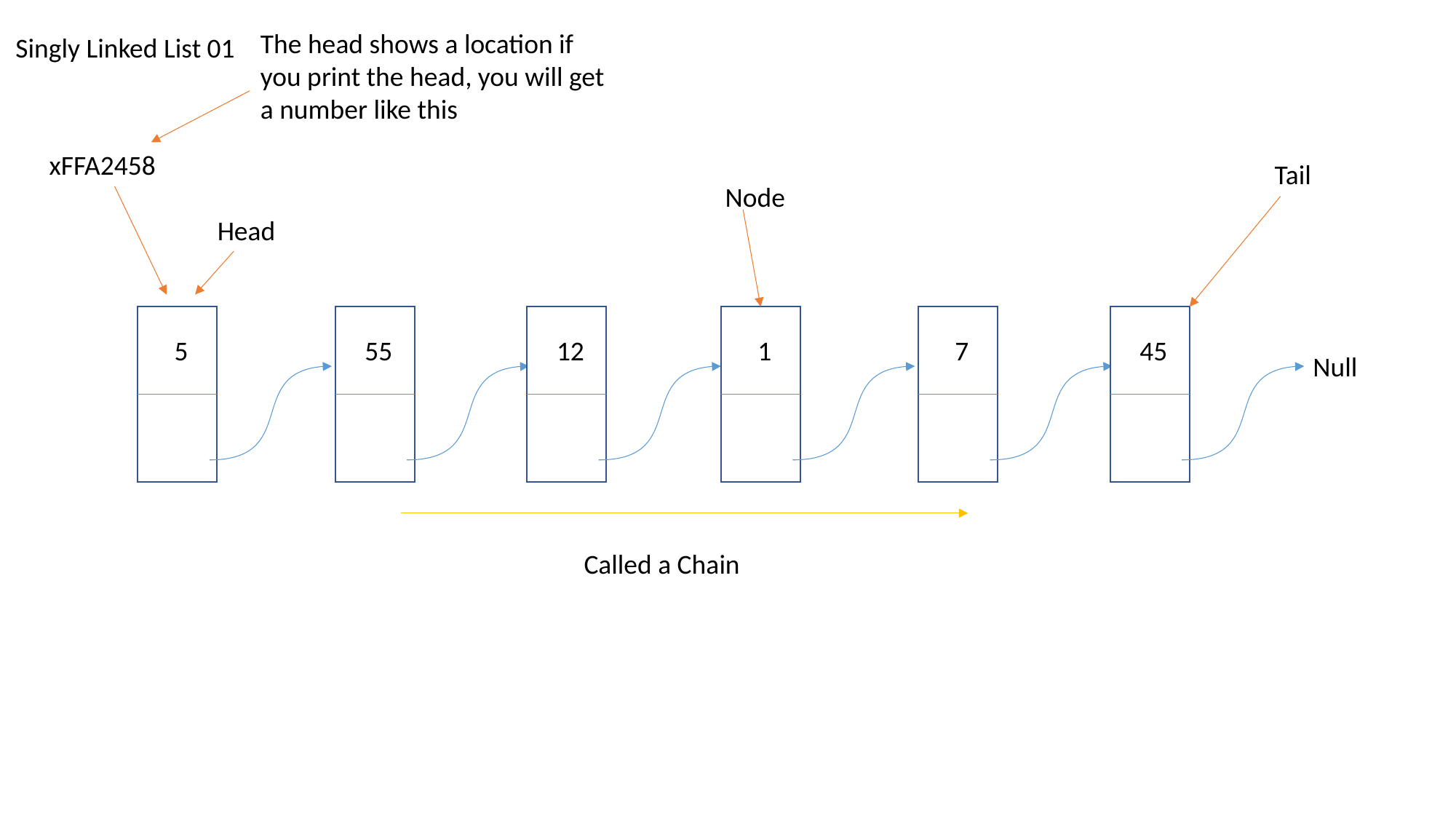

The head shows a location if you print the head, you will get a number like this
Singly Linked List 01
xFFA2458
Tail
Node
Head

5
55
12
1
7
45
Null
Called a Chain